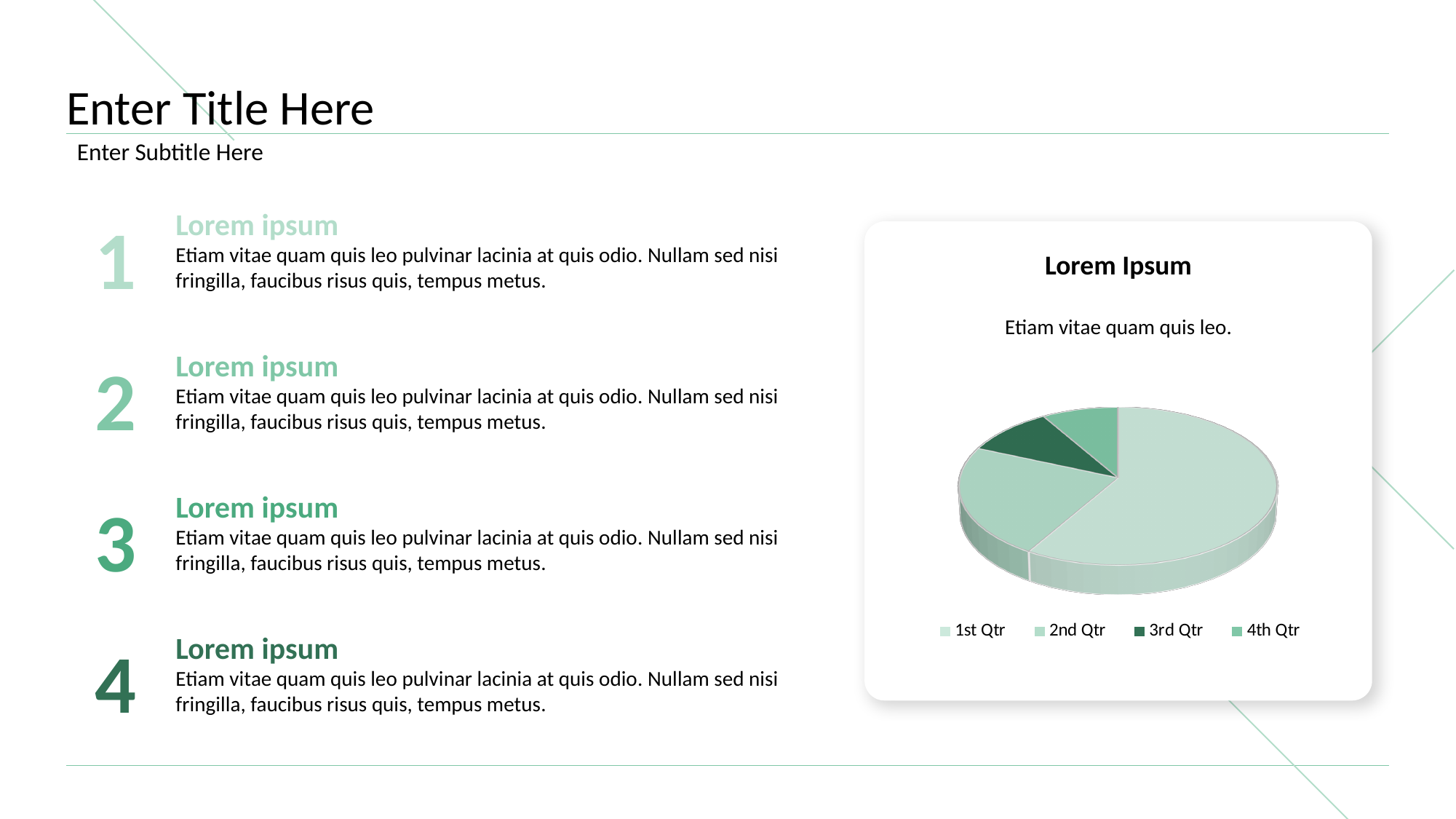

# Enter Title Here
Enter Subtitle Here
1
Lorem ipsum
Etiam vitae quam quis leo pulvinar lacinia at quis odio. Nullam sed nisi fringilla, faucibus risus quis, tempus metus.

Lorem Ipsum

Etiam vitae quam quis leo.

[unsupported chart]

2
Lorem ipsum
Etiam vitae quam quis leo pulvinar lacinia at quis odio. Nullam sed nisi fringilla, faucibus risus quis, tempus metus.
3
Lorem ipsum
Etiam vitae quam quis leo pulvinar lacinia at quis odio. Nullam sed nisi fringilla, faucibus risus quis, tempus metus.
4
Lorem ipsum
Etiam vitae quam quis leo pulvinar lacinia at quis odio. Nullam sed nisi fringilla, faucibus risus quis, tempus metus.